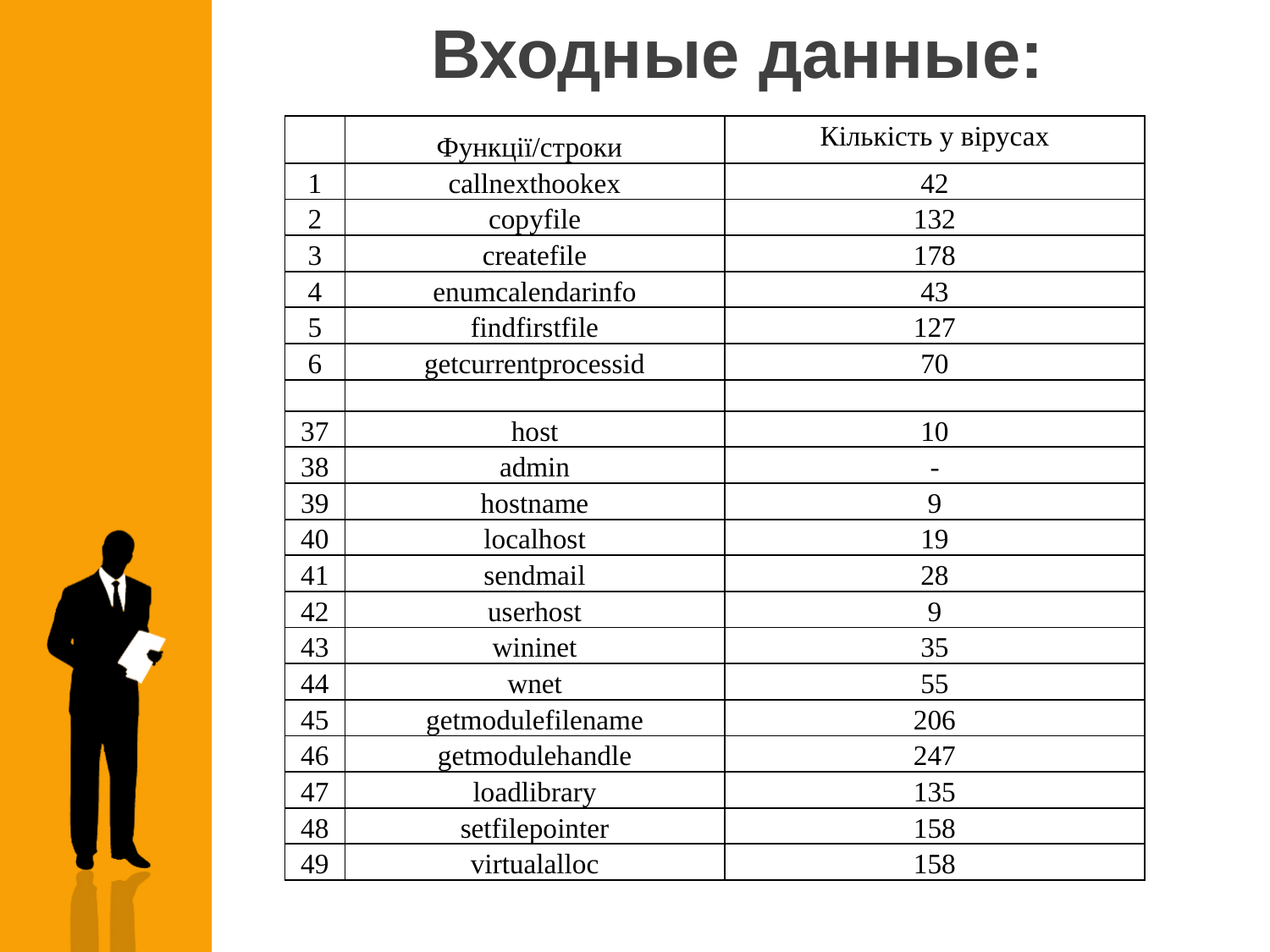

# Входные данные:
|  | Функції/строки | Кількість у вірусах |
| --- | --- | --- |
| 1 | callnexthookex | 42 |
| 2 | copyfile | 132 |
| 3 | createfile | 178 |
| 4 | enumcalendarinfo | 43 |
| 5 | findfirstfile | 127 |
| 6 | getcurrentprocessid | 70 |
|  |  |  |
| 37 | host | 10 |
| 38 | admin | - |
| 39 | hostname | 9 |
| 40 | localhost | 19 |
| 41 | sendmail | 28 |
| 42 | userhost | 9 |
| 43 | wininet | 35 |
| 44 | wnet | 55 |
| 45 | getmodulefilename | 206 |
| 46 | getmodulehandle | 247 |
| 47 | loadlibrary | 135 |
| 48 | setfilepointer | 158 |
| 49 | virtualalloc | 158 |